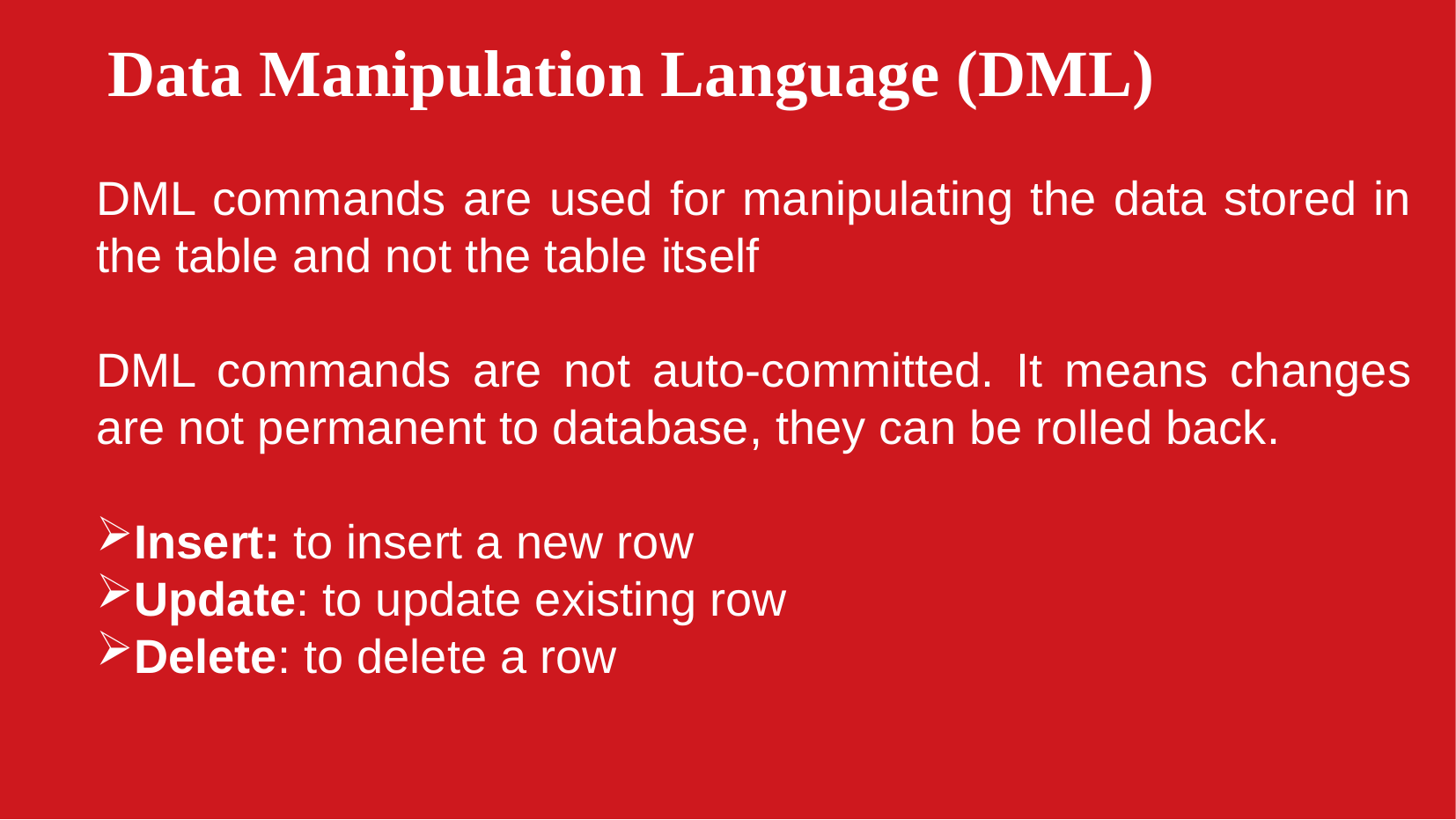

Data Manipulation Language (DML)

DML commands are used for manipulating the data stored in the table and not the table itself

DML commands are not auto-committed. It means changes are not permanent to database, they can be rolled back.

Insert: to insert a new row
Update: to update existing row
Delete: to delete a row